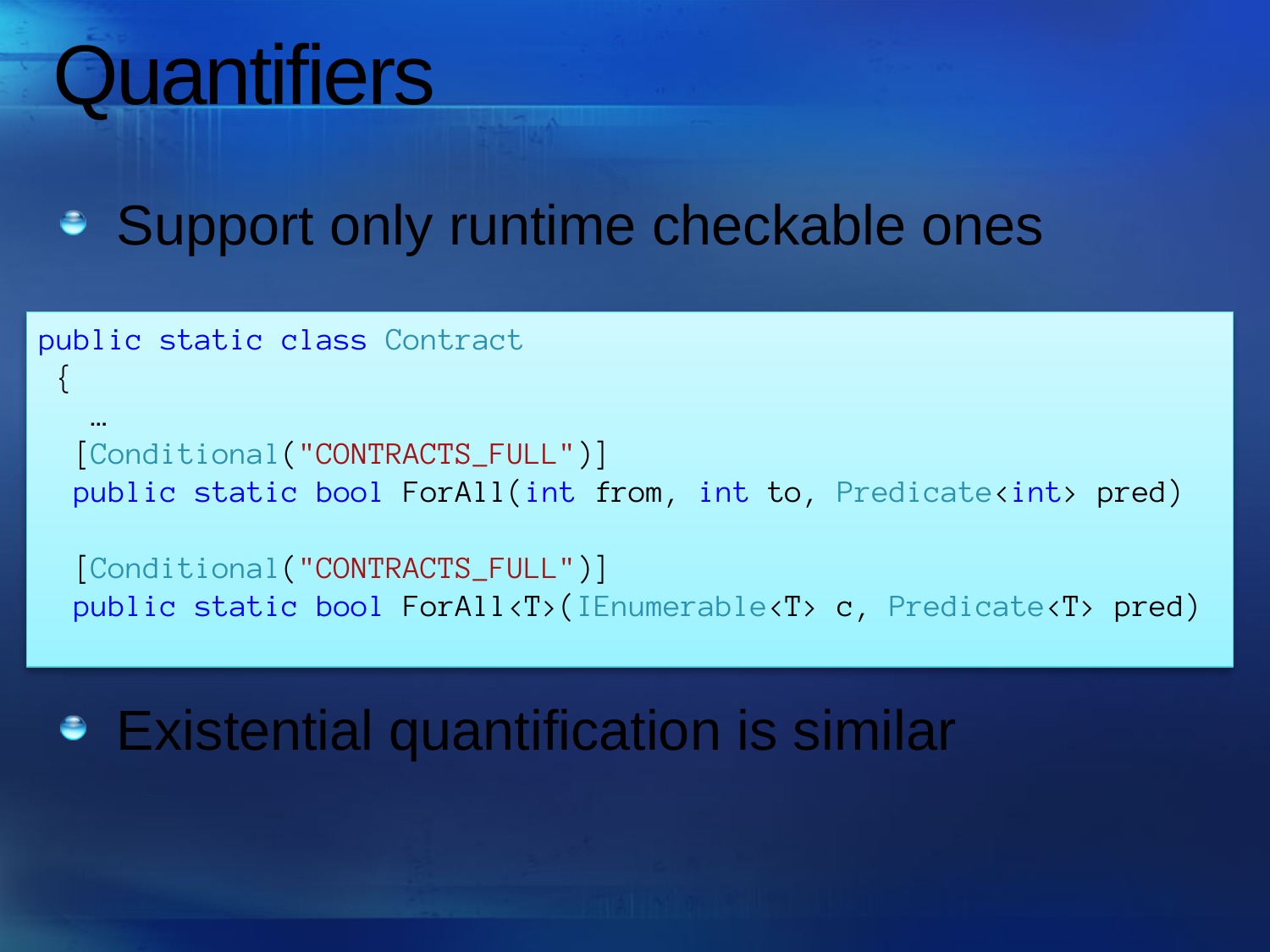

# Quantifiers
Support only runtime checkable ones

Existential quantification is similar
public static class Contract
 {
   …
  [Conditional("CONTRACTS_FULL")]
  public static bool ForAll(int from, int to, Predicate<int> pred)

  [Conditional("CONTRACTS_FULL")]
  public static bool ForAll<T>(IEnumerable<T> c, Predicate<T> pred)